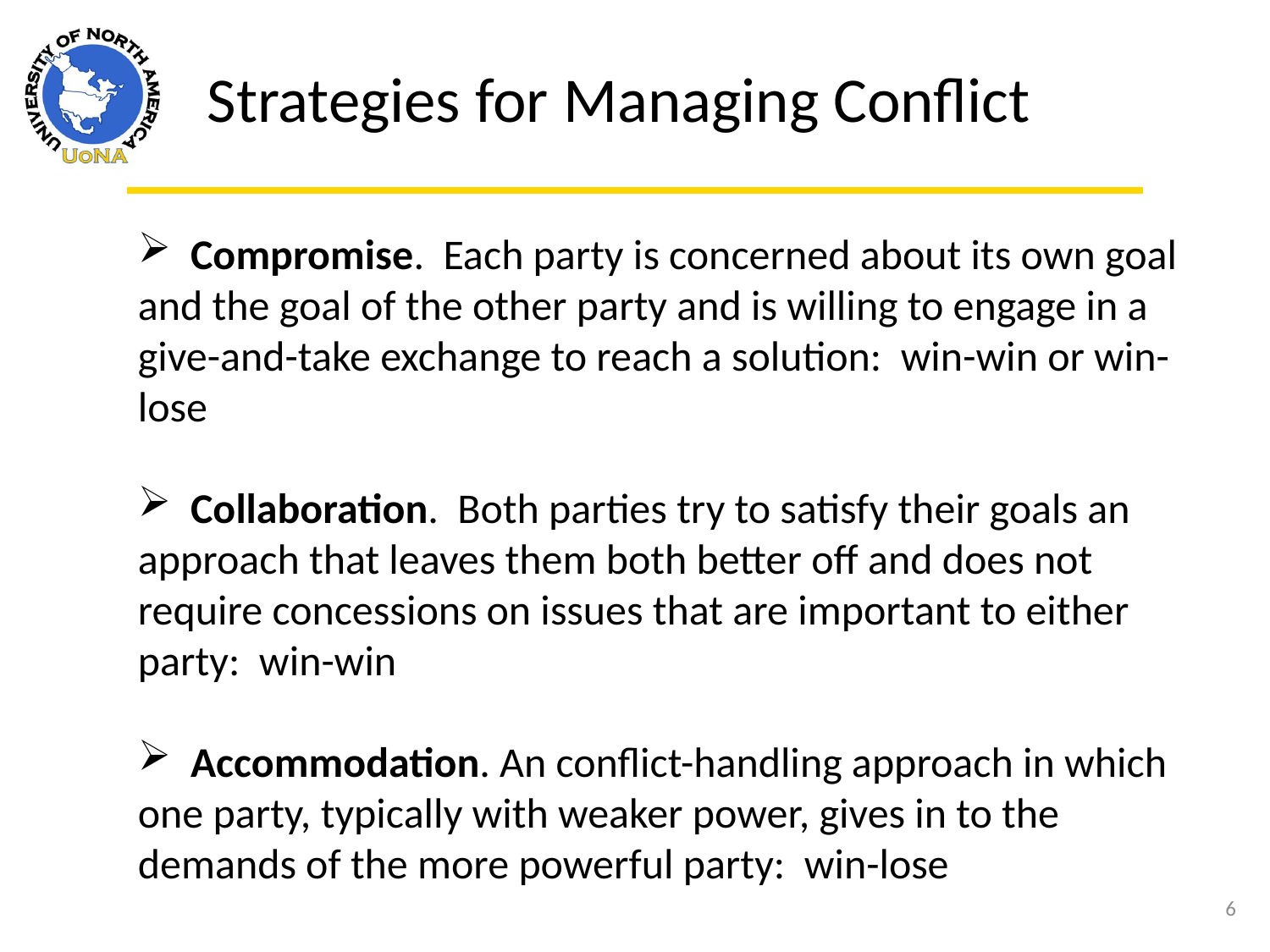

Strategies for Managing Conflict
  Compromise.  Each party is concerned about its own goal and the goal of the other party and is willing to engage in a give-and-take exchange to reach a solution:  win-win or win-lose

  Collaboration.  Both parties try to satisfy their goals an approach that leaves them both better off and does not require concessions on issues that are important to either party:  win-win

  Accommodation. An conflict-handling approach in which one party, typically with weaker power, gives in to the demands of the more powerful party:  win-lose
6